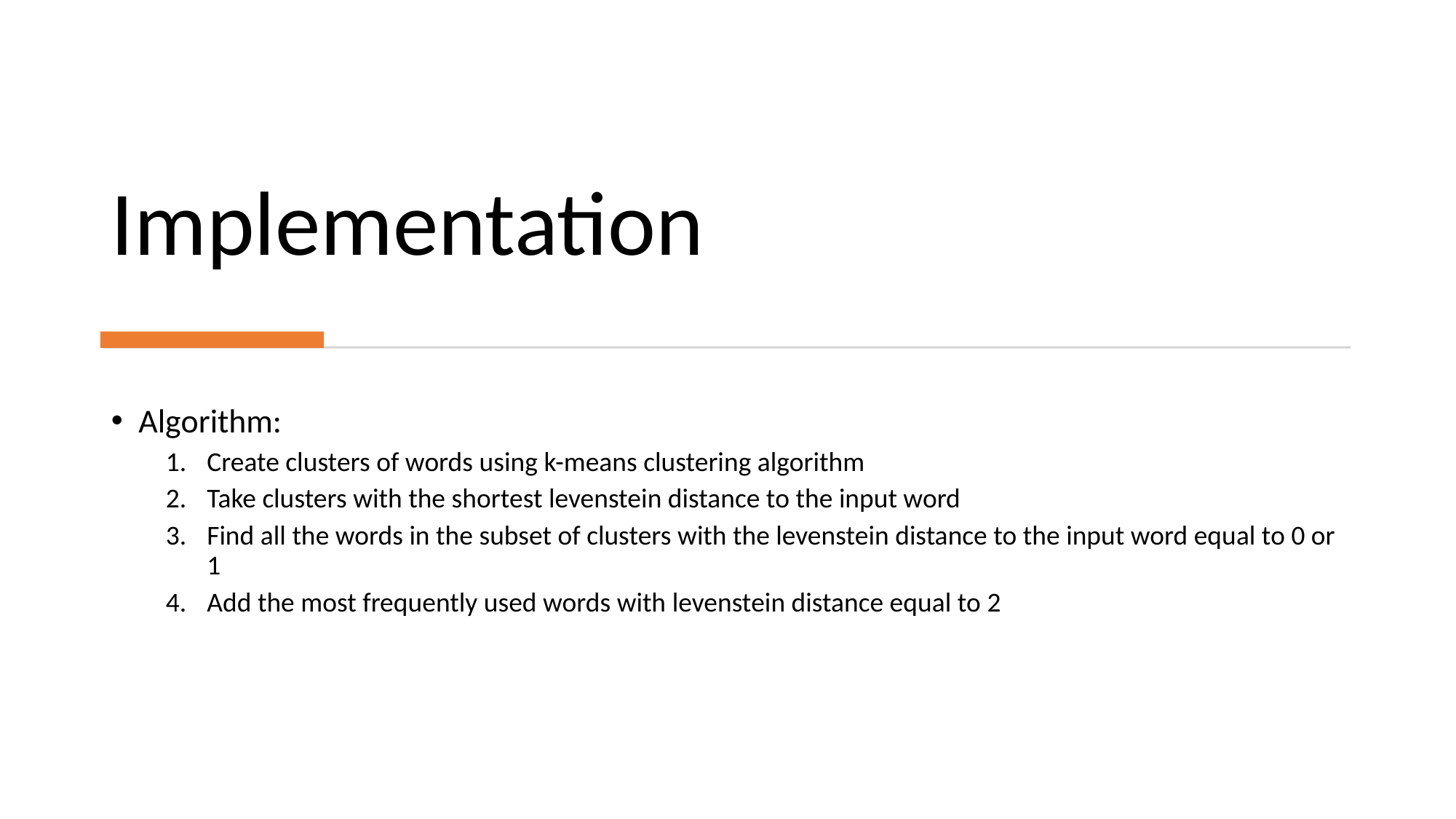

# Implementation

Algorithm:
Create clusters of words using k-means clustering algorithm
Take clusters with the shortest levenstein distance to the input word
Find all the words in the subset of clusters with the levenstein distance to the input word equal to 0 or 1
Add the most frequently used words with levenstein distance equal to 2